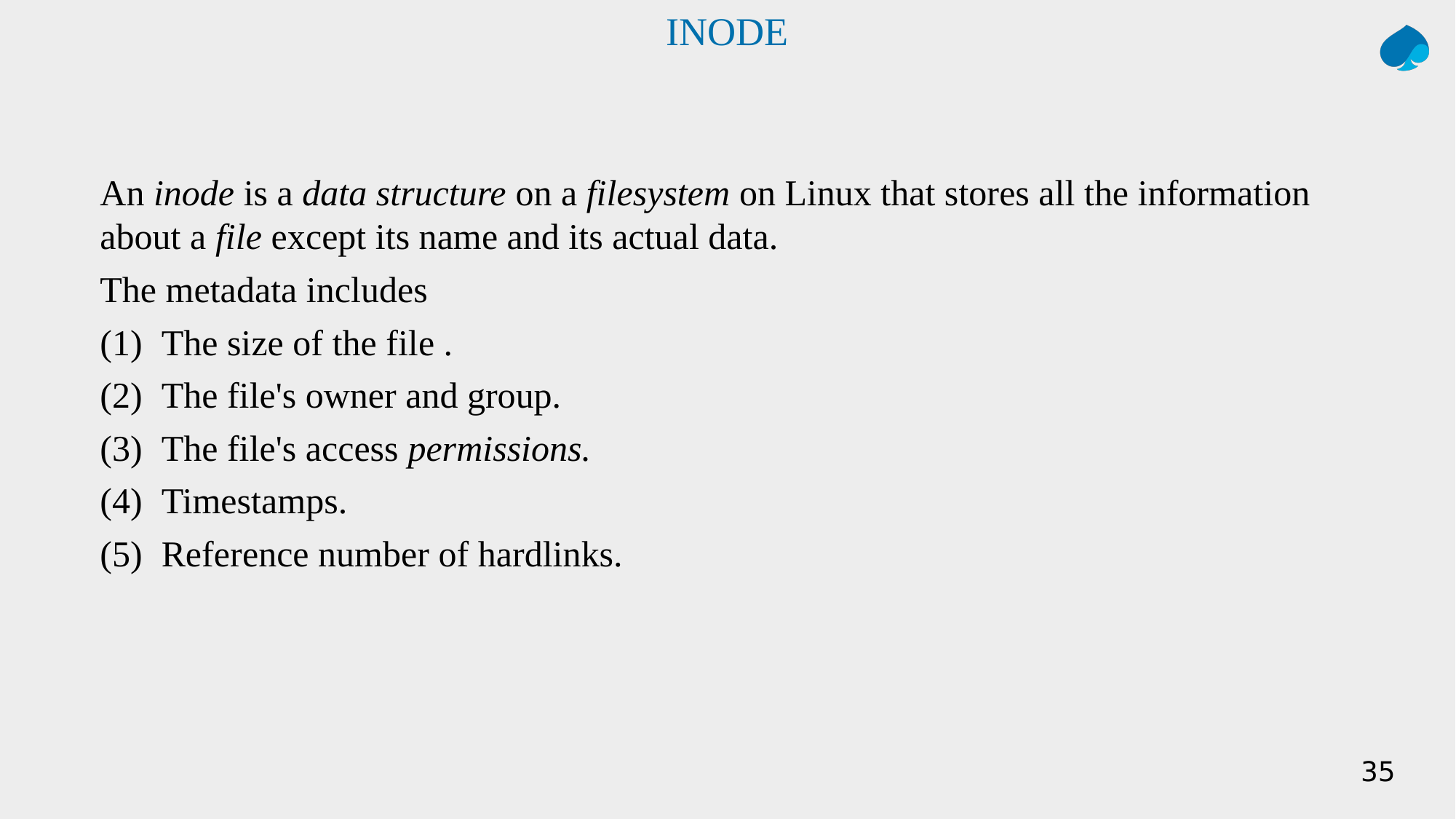

# INODE
An inode is a data structure on a filesystem on Linux that stores all the information about a file except its name and its actual data.
The metadata includes
The size of the file .
The file's owner and group.
The file's access permissions.
Timestamps.
Reference number of hardlinks.
35